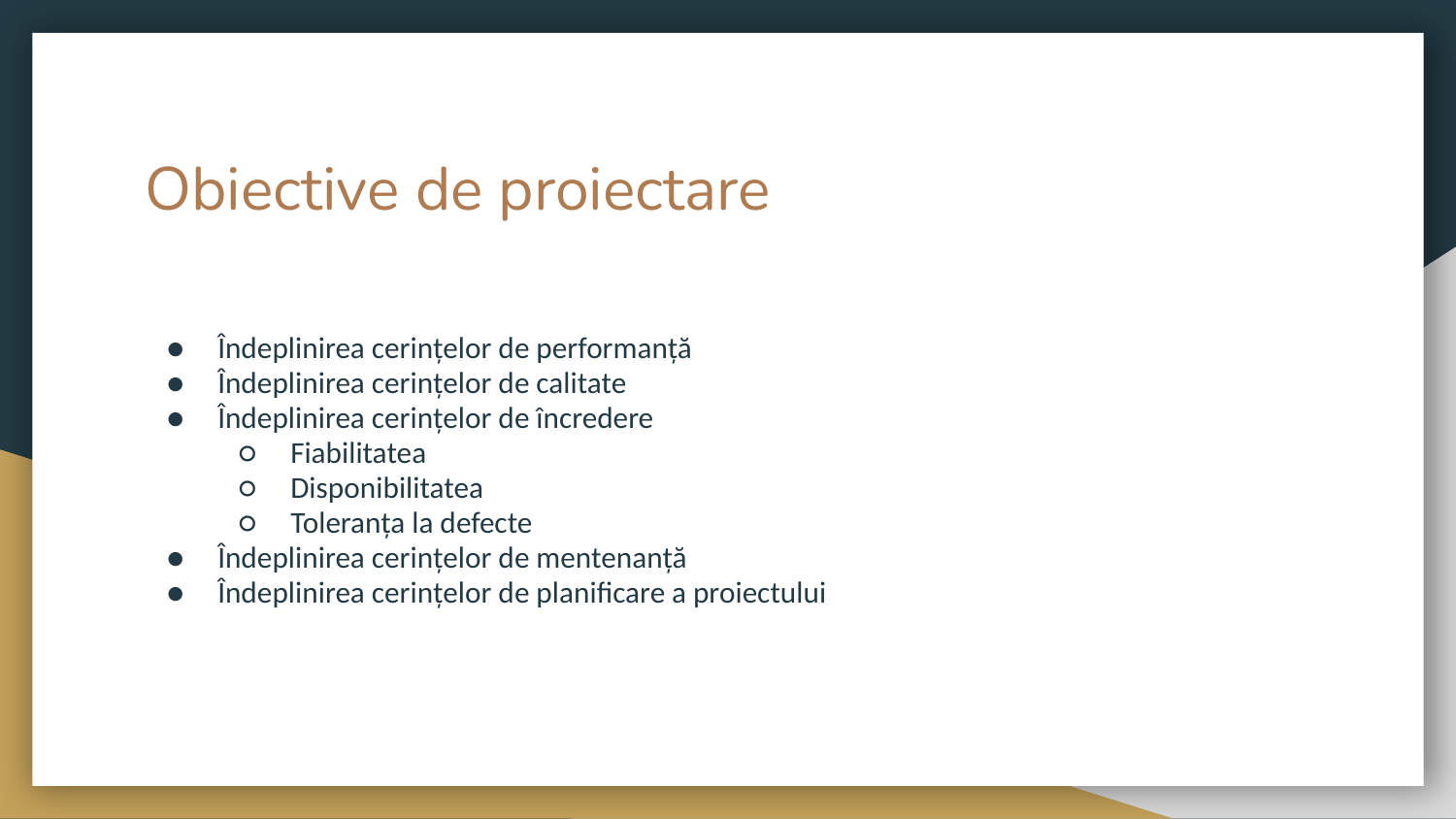

# Obiective de proiectare
Îndeplinirea cerințelor de performanță
Îndeplinirea cerințelor de calitate
Îndeplinirea cerințelor de încredere
Fiabilitatea
Disponibilitatea
Toleranța la defecte
Îndeplinirea cerințelor de mentenanță
Îndeplinirea cerințelor de planificare a proiectului